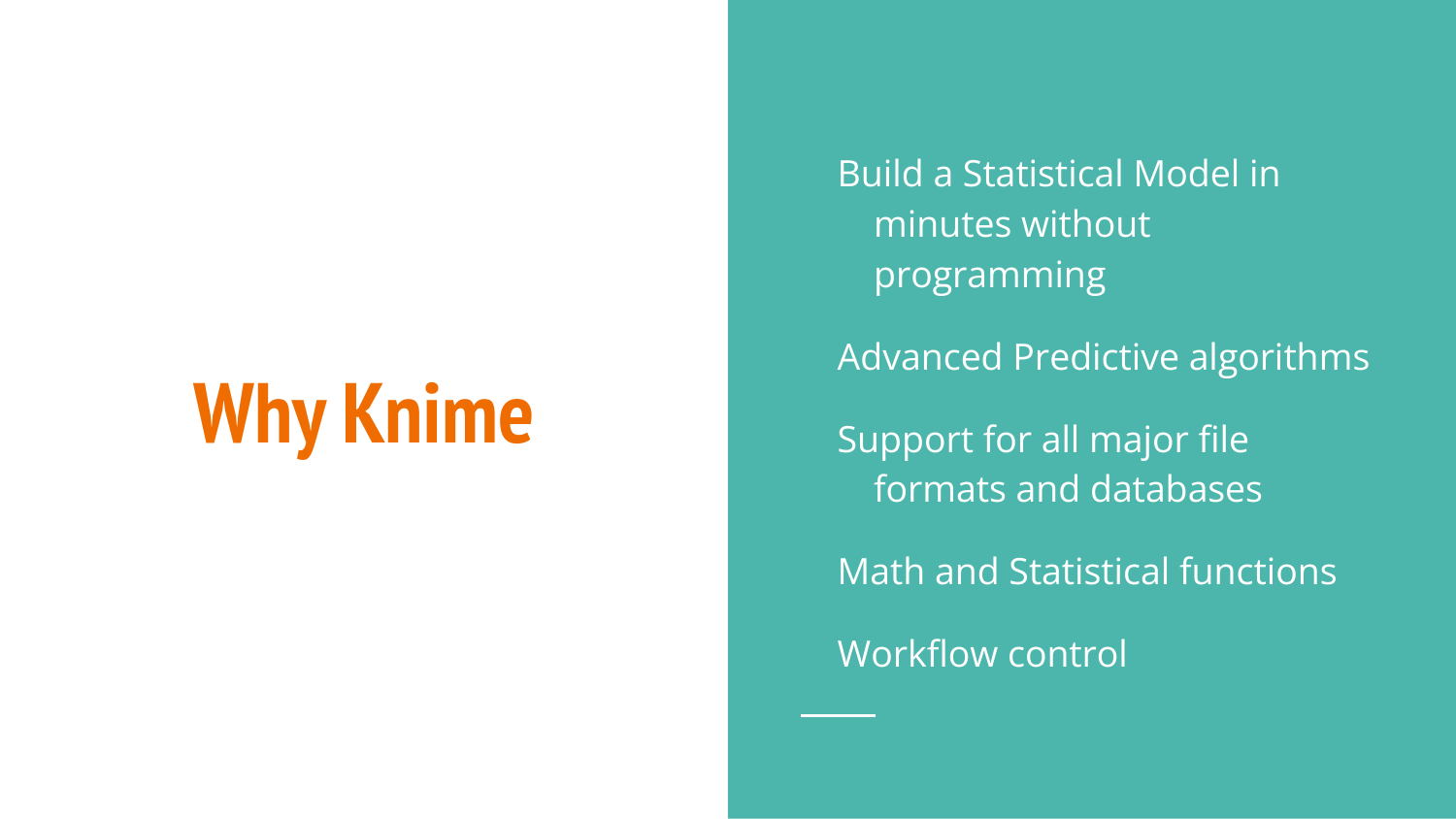

Build a Statistical Model in minutes without programming
Advanced Predictive algorithms
Support for all major file formats and databases
Math and Statistical functions
Workflow control
# Why Knime